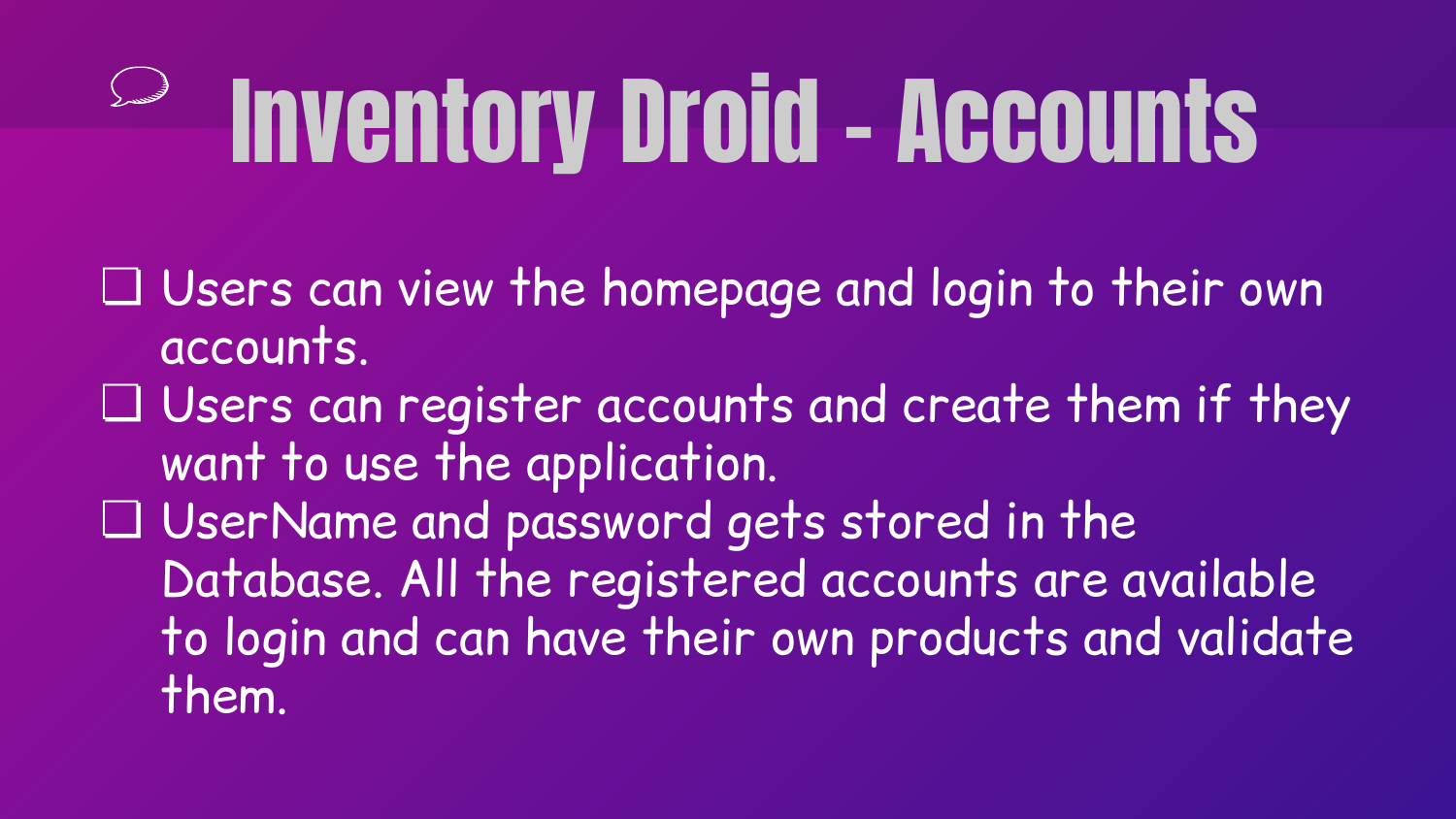

# Inventory Droid - Accounts
Users can view the homepage and login to their own accounts.
Users can register accounts and create them if they want to use the application.
UserName and password gets stored in the Database. All the registered accounts are available to login and can have their own products and validate them.